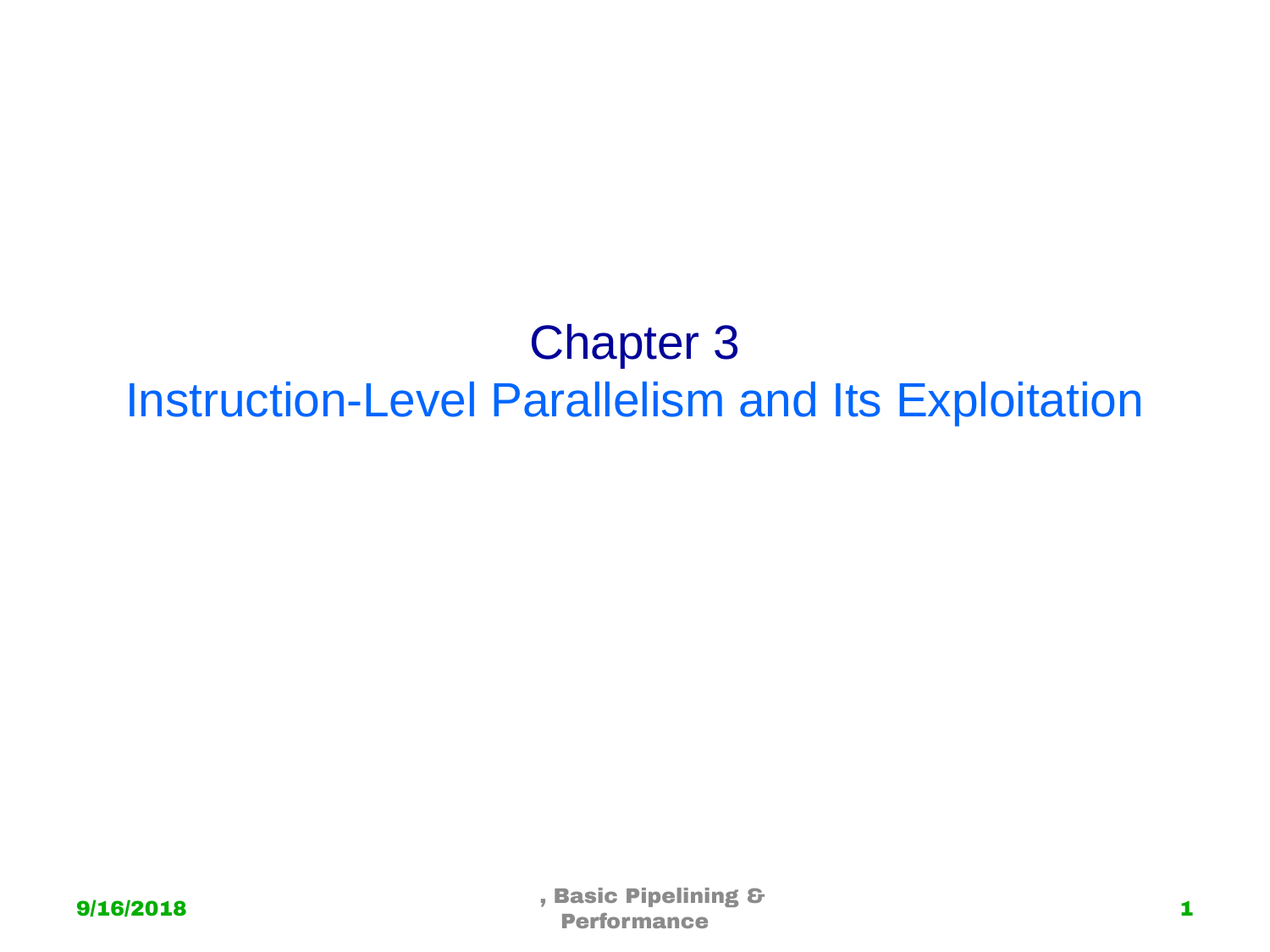

# Chapter 3 Instruction-Level Parallelism and Its Exploitation
9/16/2018
     , Basic Pipelining & Performance
1